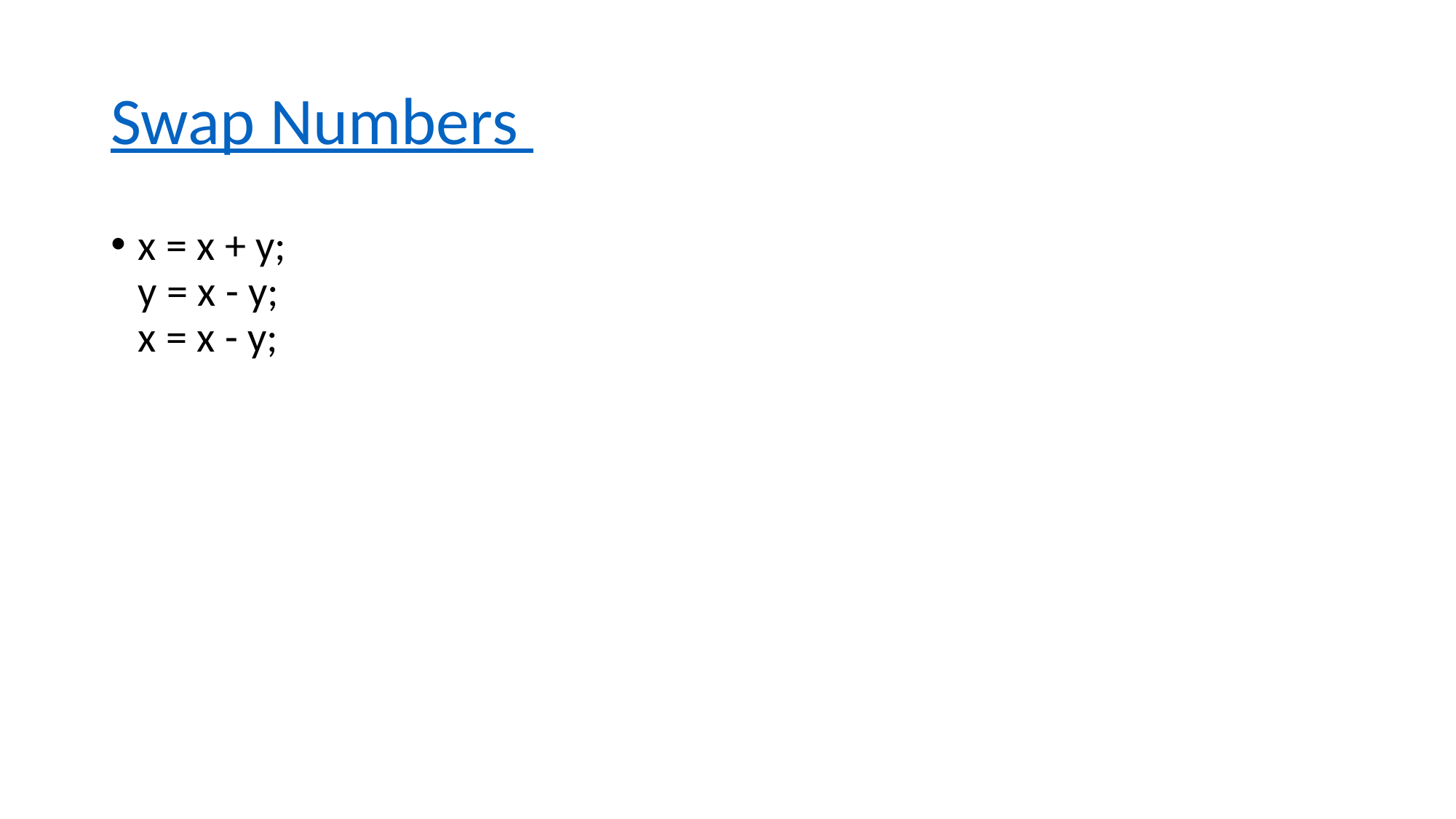

# Swap Numbers
x = x + y;
y = x - y;
x = x - y;